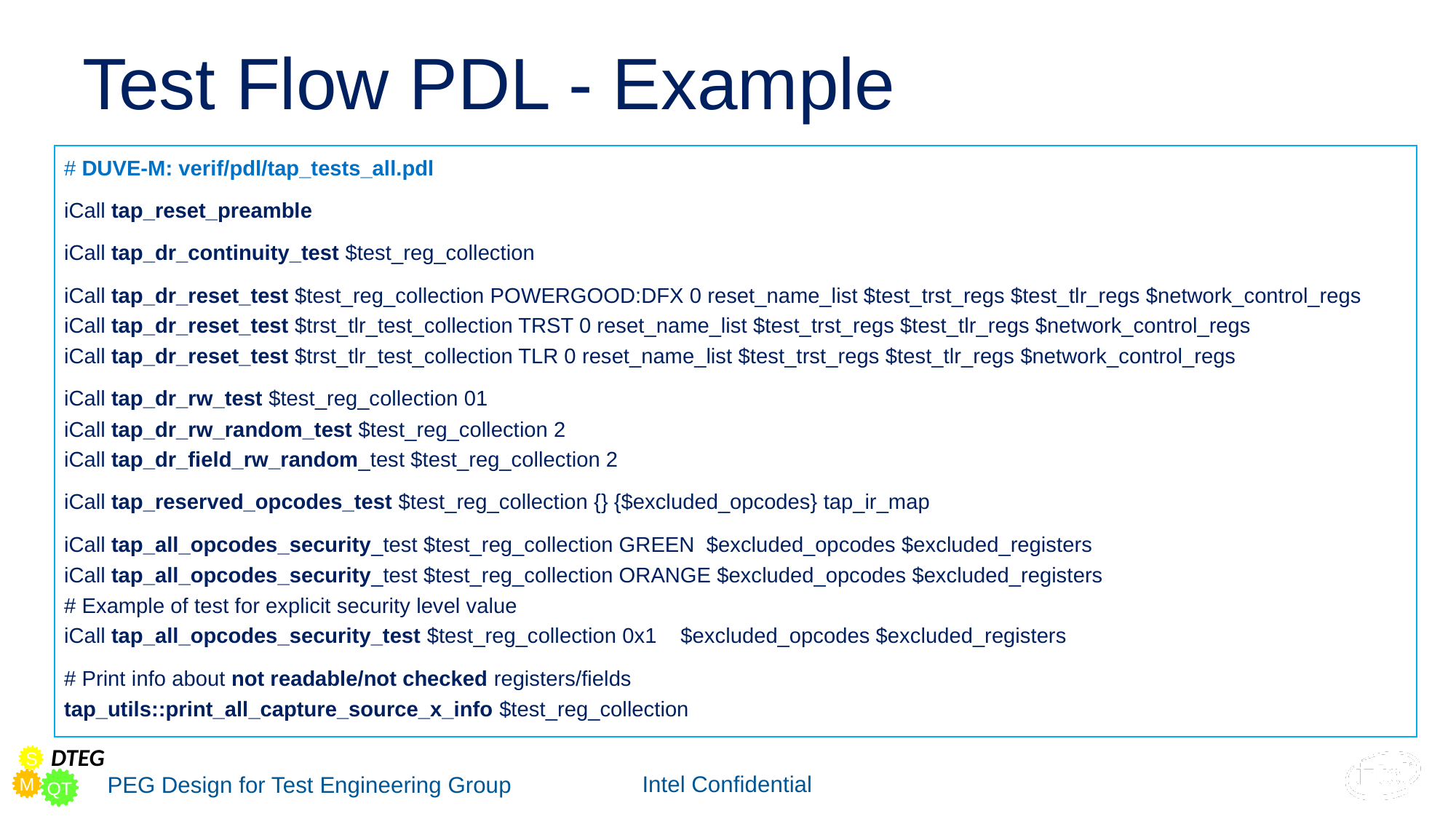

# Test Flow PDL - Example
# DUVE-M: verif/pdl/tap_tests_all.pdl
iCall tap_reset_preamble
iCall tap_dr_continuity_test $test_reg_collection
iCall tap_dr_reset_test $test_reg_collection POWERGOOD:DFX 0 reset_name_list $test_trst_regs $test_tlr_regs $network_control_regs
iCall tap_dr_reset_test $trst_tlr_test_collection TRST 0 reset_name_list $test_trst_regs $test_tlr_regs $network_control_regs
iCall tap_dr_reset_test $trst_tlr_test_collection TLR 0 reset_name_list $test_trst_regs $test_tlr_regs $network_control_regs
iCall tap_dr_rw_test $test_reg_collection 01
iCall tap_dr_rw_random_test $test_reg_collection 2
iCall tap_dr_field_rw_random_test $test_reg_collection 2
iCall tap_reserved_opcodes_test $test_reg_collection {} {$excluded_opcodes} tap_ir_map
iCall tap_all_opcodes_security_test $test_reg_collection GREEN  $excluded_opcodes $excluded_registers
iCall tap_all_opcodes_security_test $test_reg_collection ORANGE $excluded_opcodes $excluded_registers
# Example of test for explicit security level value
iCall tap_all_opcodes_security_test $test_reg_collection 0x1    $excluded_opcodes $excluded_registers
# Print info about not readable/not checked registers/fields
tap_utils::print_all_capture_source_x_info $test_reg_collection